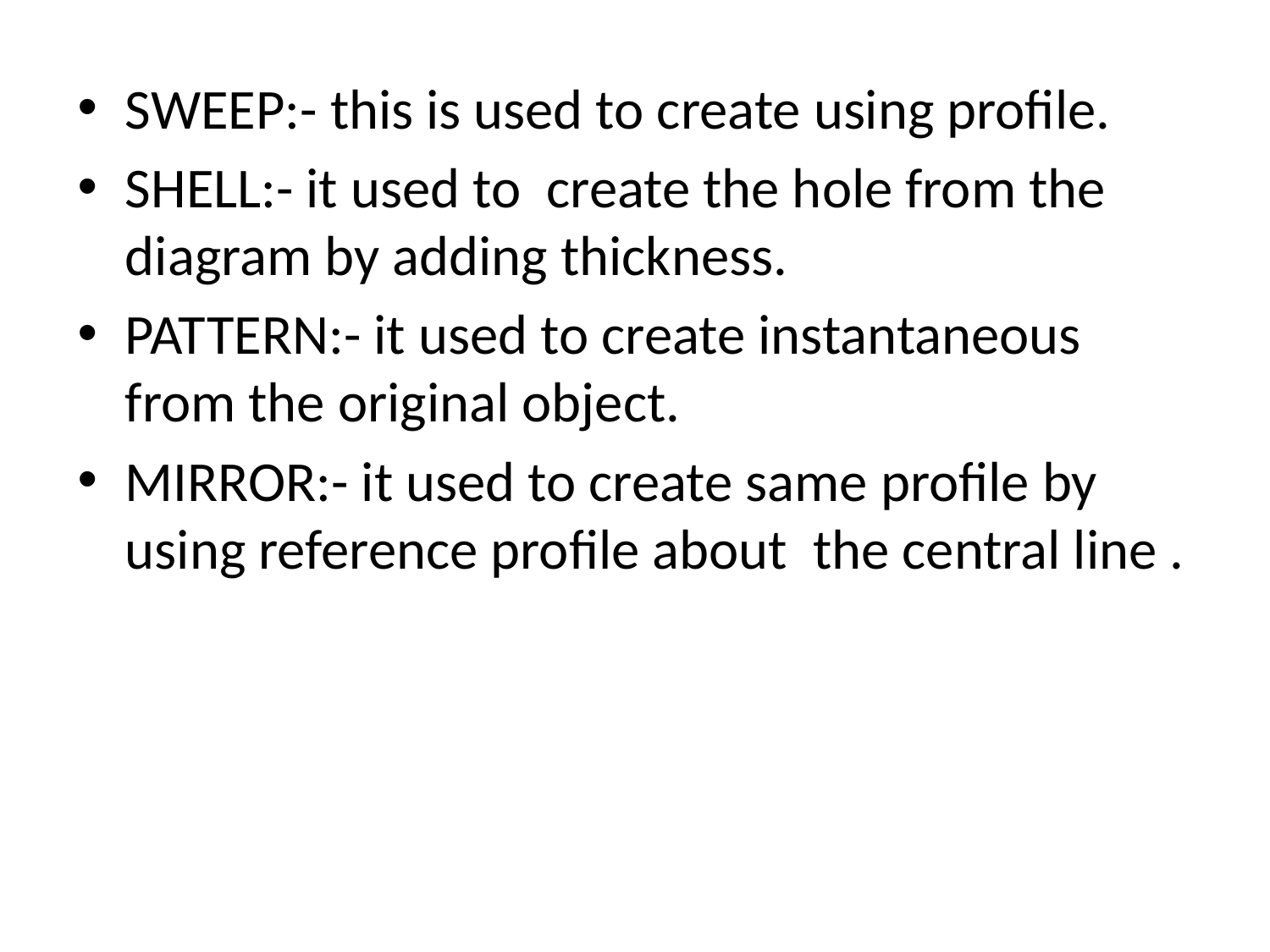

SWEEP:- this is used to create using profile.
SHELL:- it used to  create the hole from the diagram by adding thickness.
PATTERN:- it used to create instantaneous from the original object.
MIRROR:- it used to create same profile by using reference profile about  the central line .